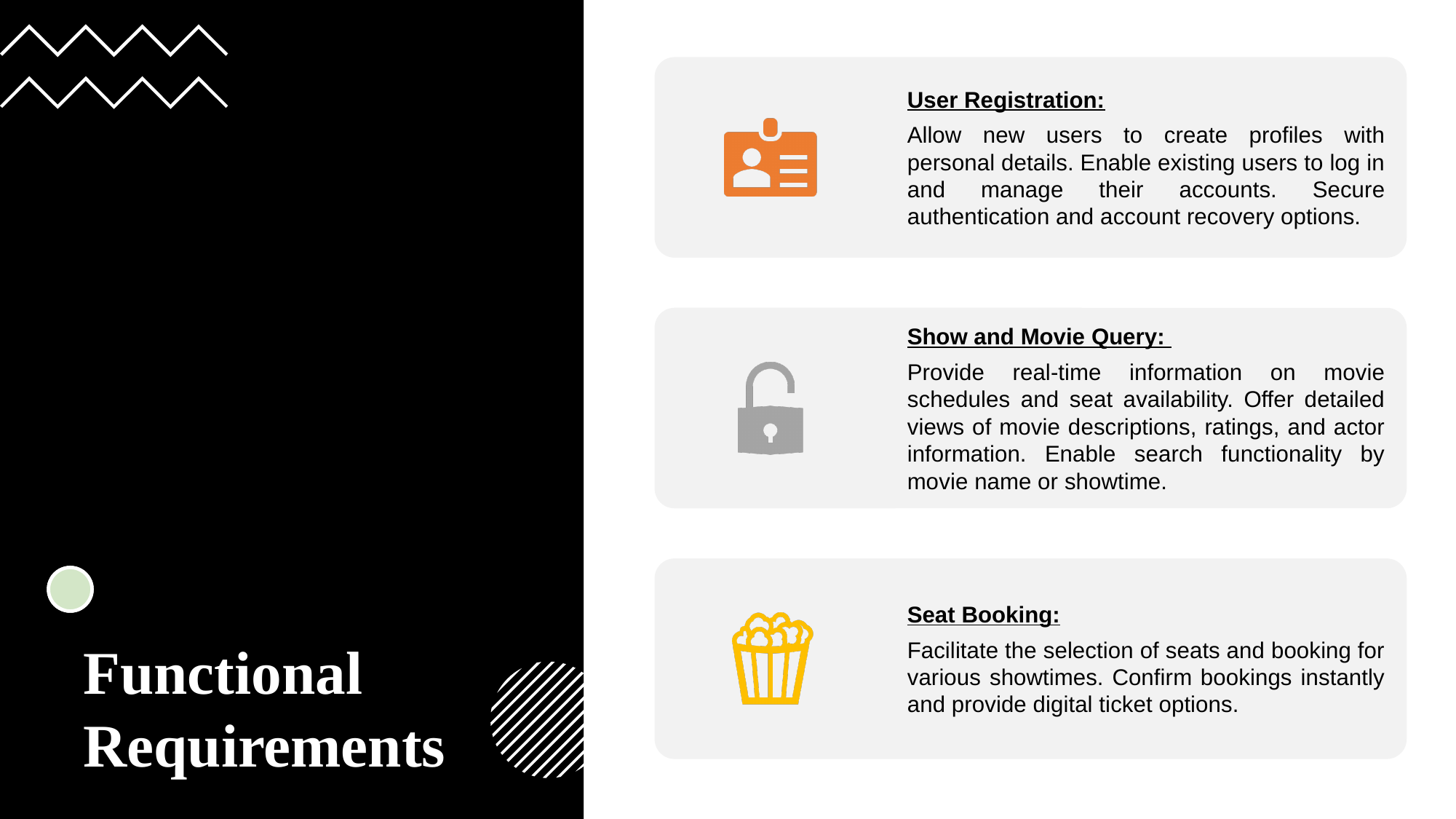

User Registration:
Allow new users to create profiles with personal details. Enable existing users to log in and manage their accounts. Secure authentication and account recovery options.
Show and Movie Query:
Provide real-time information on movie schedules and seat availability. Offer detailed views of movie descriptions, ratings, and actor information. Enable search functionality by movie name or showtime.
Seat Booking:
Facilitate the selection of seats and booking for various showtimes. Confirm bookings instantly and provide digital ticket options.

Functional
Requirements